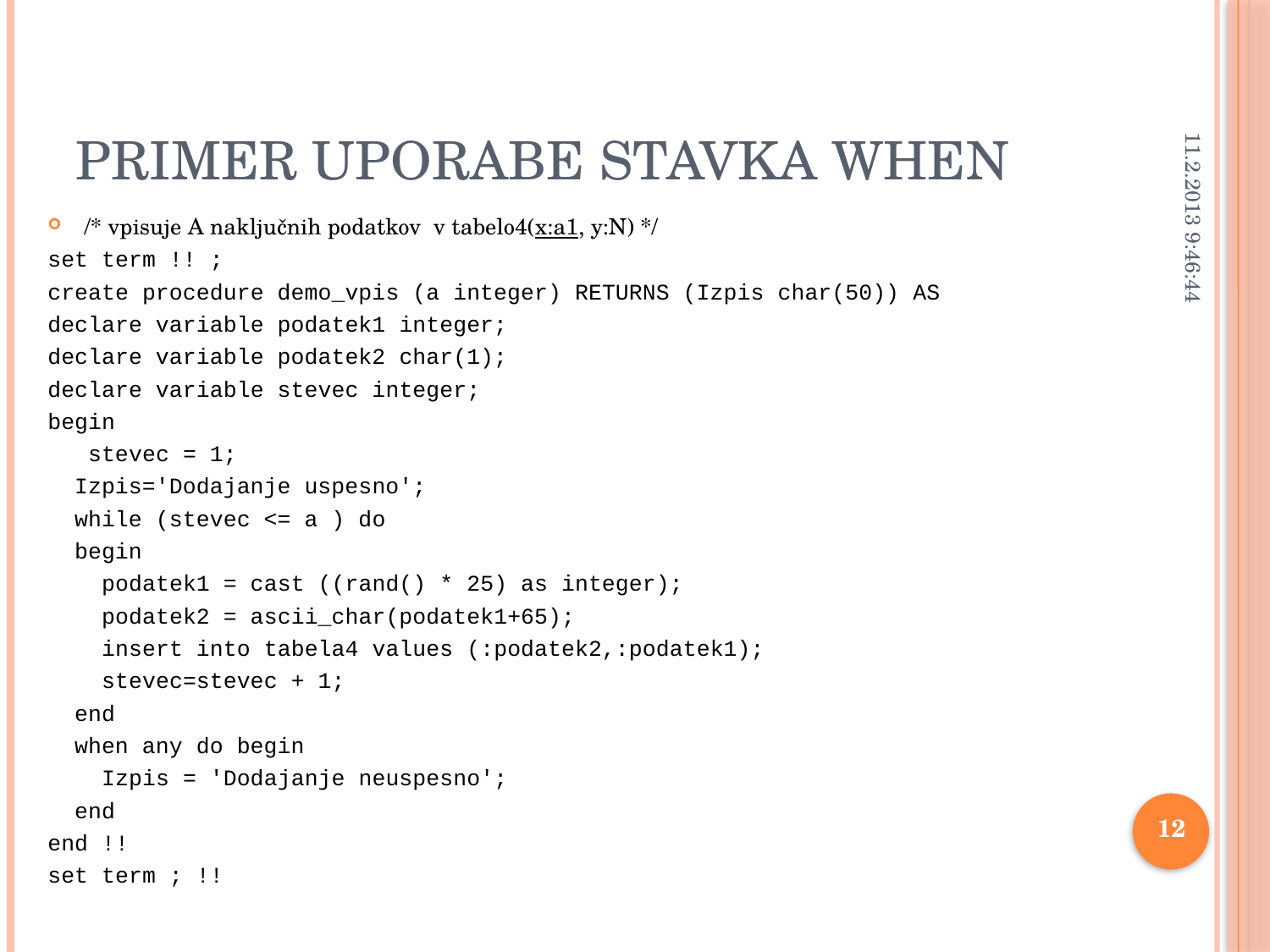

# Primer uporabe stavka when
11.2.2013 9:46:44
/* vpisuje A naključnih podatkov  v tabelo4(x:a1, y:N) */
set term !! ;
create procedure demo_vpis (a integer) RETURNS (Izpis char(50)) AS
declare variable podatek1 integer;
declare variable podatek2 char(1);
declare variable stevec integer;
begin
   stevec = 1;
  Izpis='Dodajanje uspesno';
  while (stevec <= a ) do
  begin
    podatek1 = cast ((rand() * 25) as integer);
    podatek2 = ascii_char(podatek1+65);
    insert into tabela4 values (:podatek2,:podatek1);
    stevec=stevec + 1;
  end
  when any do begin
    Izpis = 'Dodajanje neuspesno';
  end
end !!
set term ; !!
12